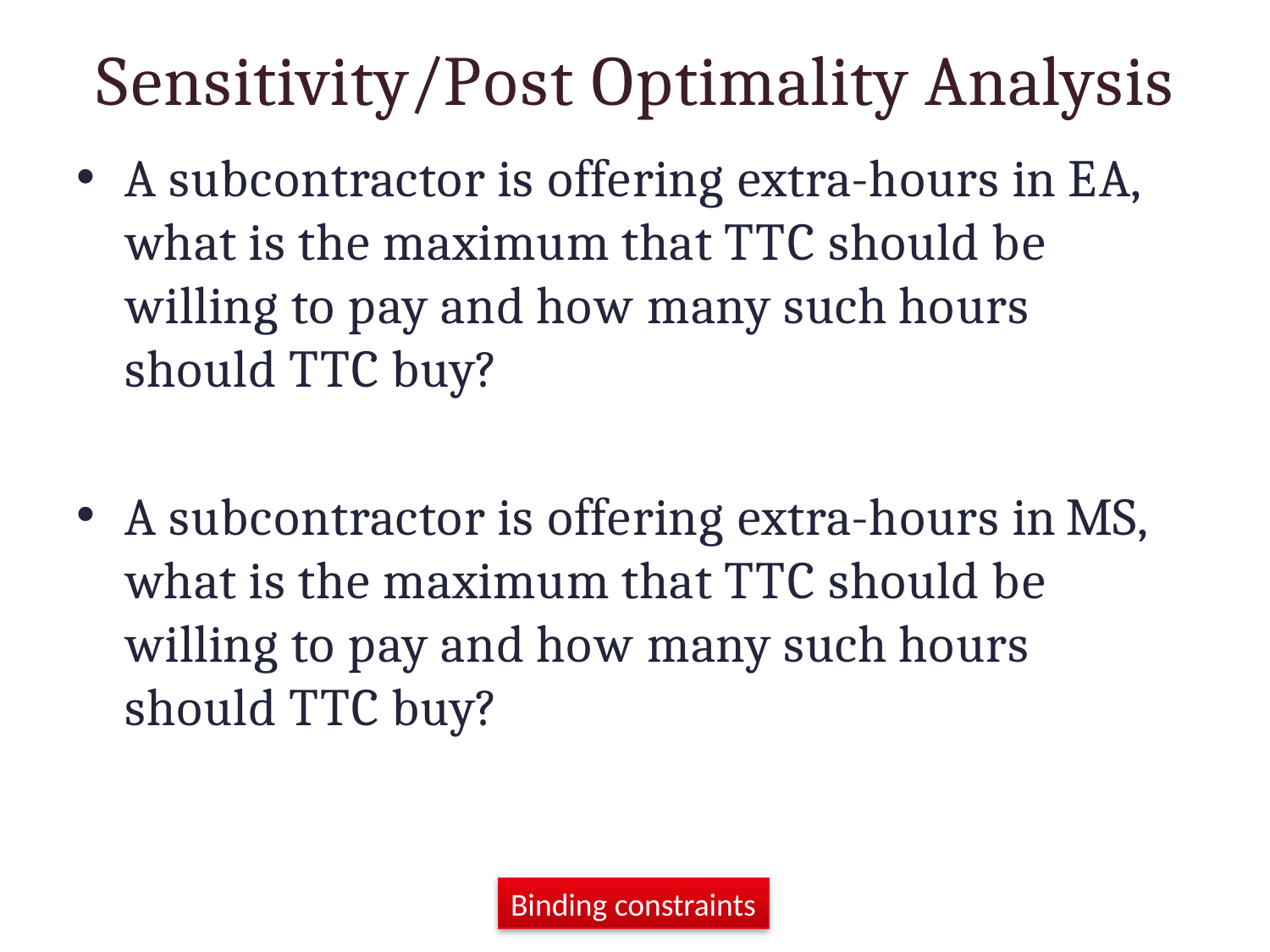

# Sensitivity/Post Optimality Analysis
A subcontractor is offering extra-hours in EA, what is the maximum that TTC should be willing to pay and how many such hours should TTC buy?

A subcontractor is offering extra-hours in MS, what is the maximum that TTC should be willing to pay and how many such hours should TTC buy?

Binding constraints